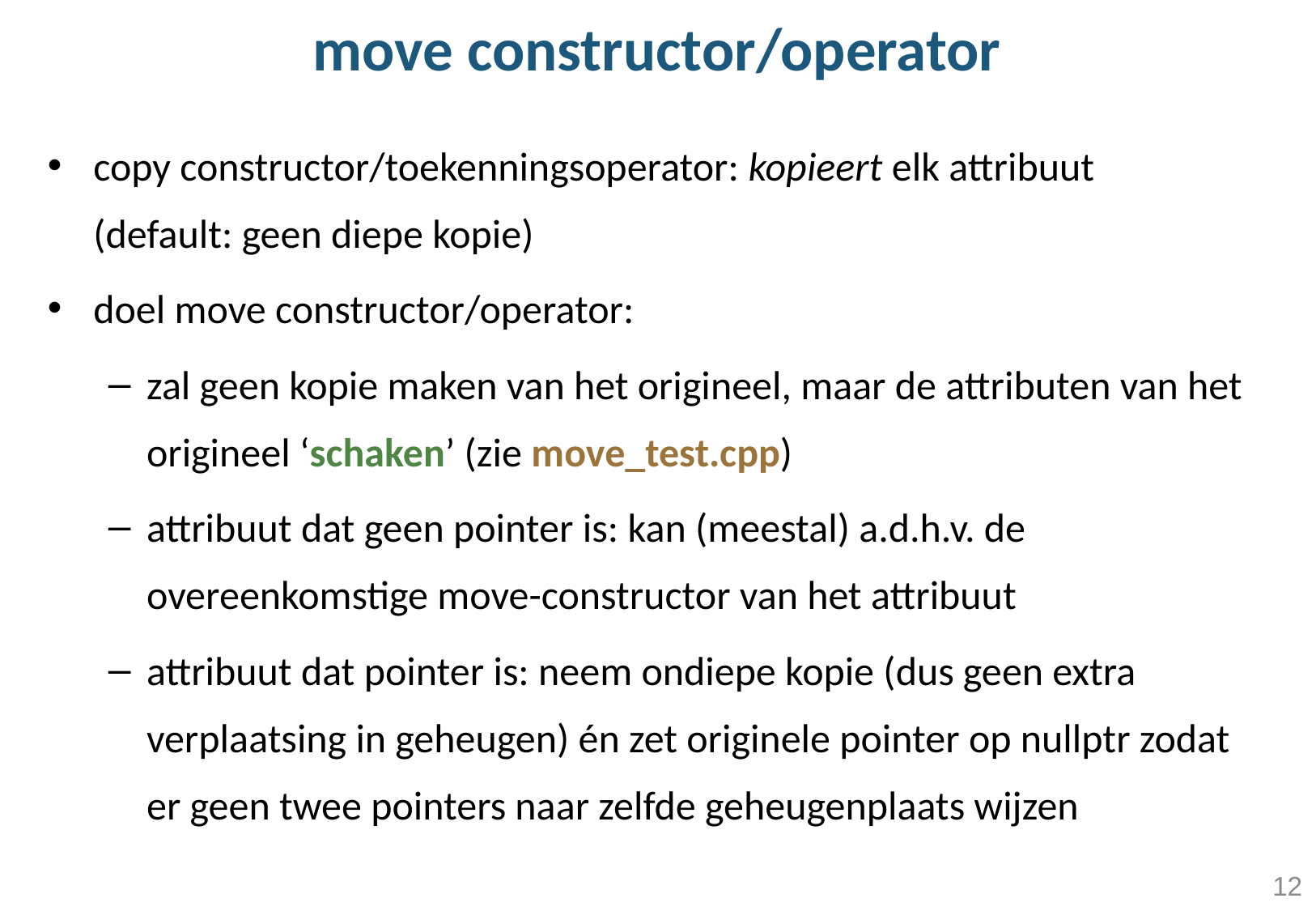

# move constructor/operator
copy constructor/toekenningsoperator: kopieert elk attribuut         (default: geen diepe kopie)
doel move constructor/operator:
zal geen kopie maken van het origineel, maar de attributen van het origineel ‘schaken’ (zie move_test.cpp)
attribuut dat geen pointer is: kan (meestal) a.d.h.v. de overeenkomstige move-constructor van het attribuut
attribuut dat pointer is: neem ondiepe kopie (dus geen extra verplaatsing in geheugen) én zet originele pointer op nullptr zodat er geen twee pointers naar zelfde geheugenplaats wijzen
12